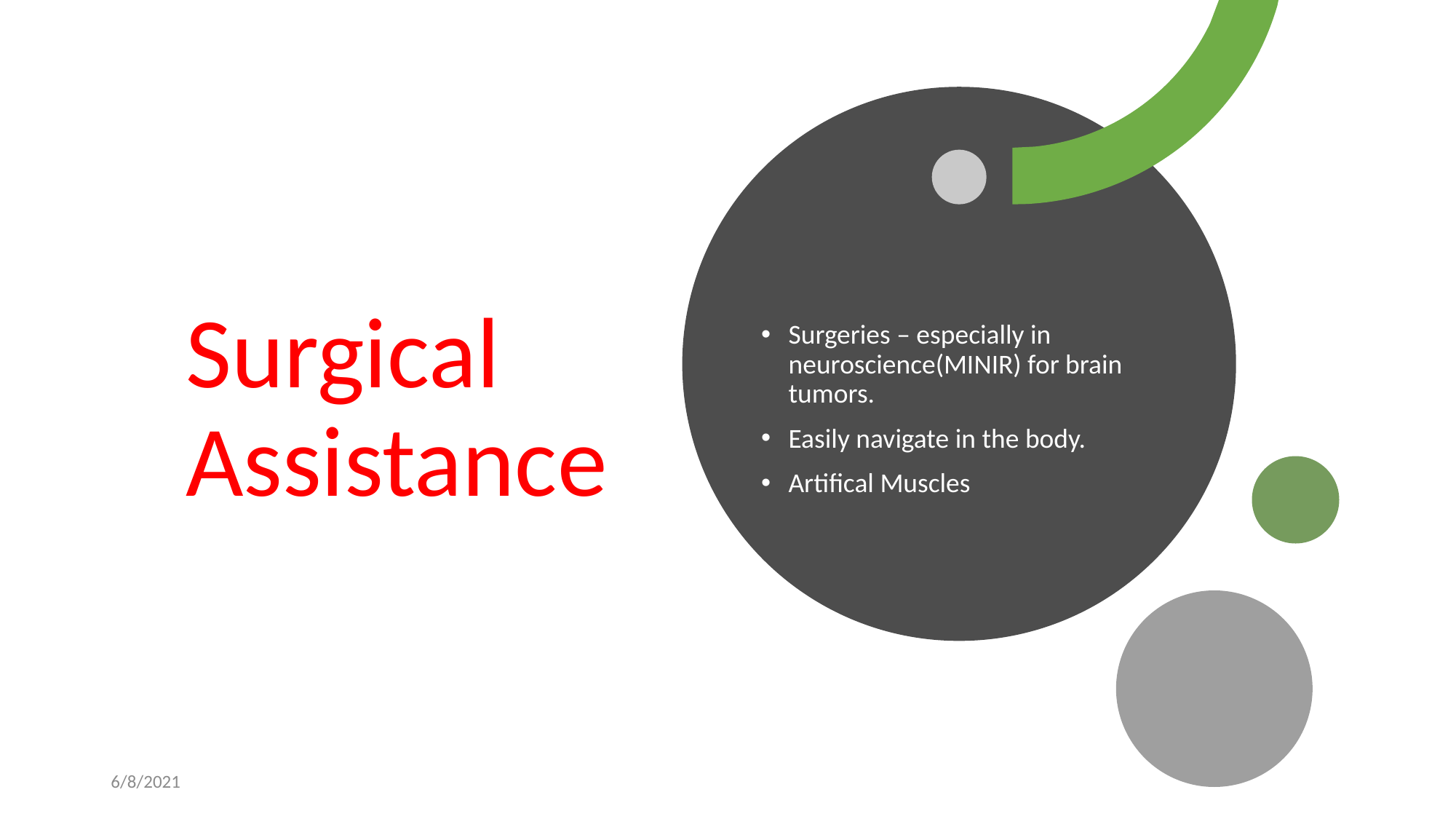

# Surgical Assistance

Surgeries – especially in neuroscience(MINIR) for brain tumors.
Easily navigate in the body.
Artifical Muscles

6/8/2021
12